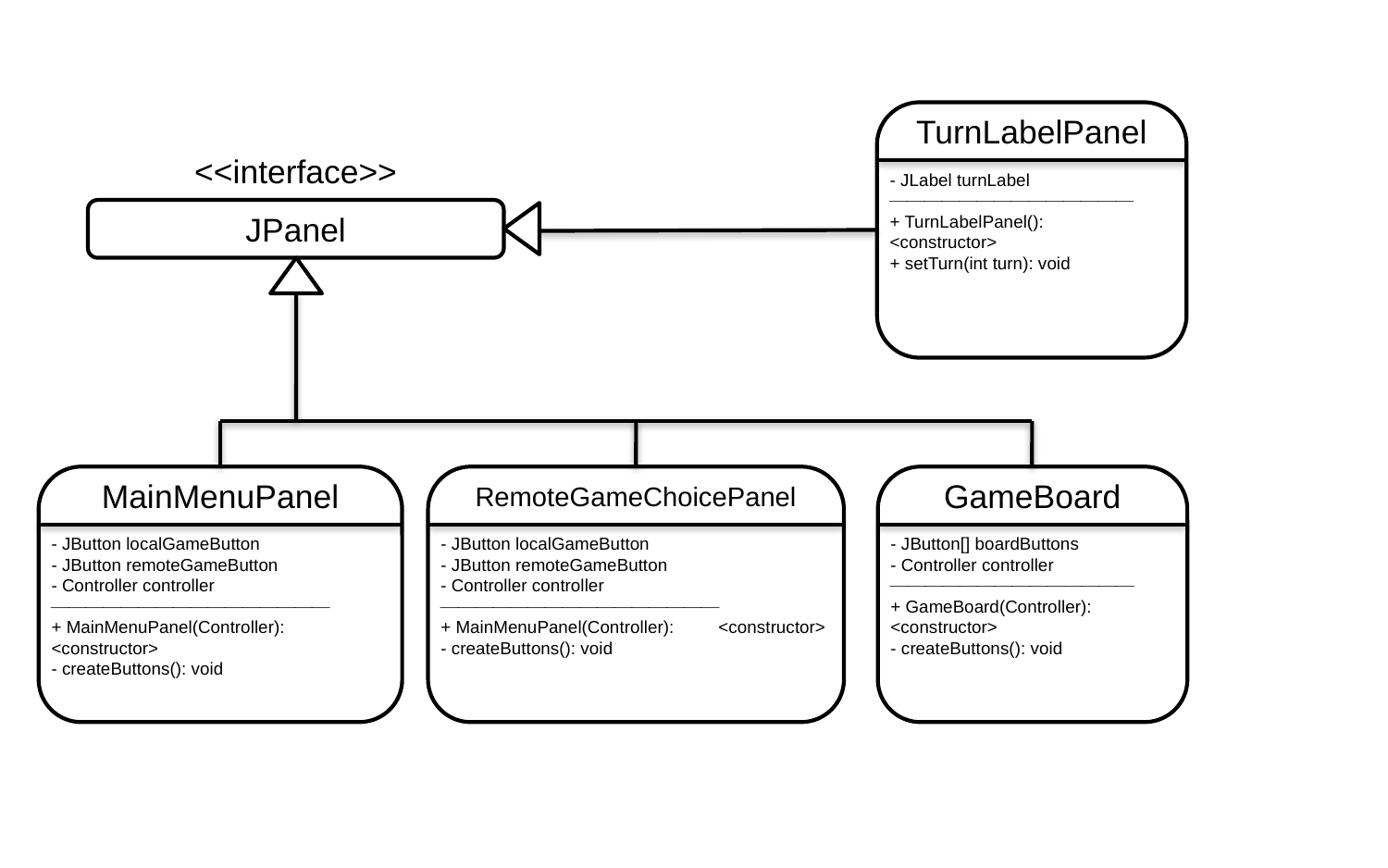

TurnLabelPanel

<<interface>>
- JLabel turnLabel
⎯⎯⎯⎯⎯⎯⎯⎯⎯⎯⎯⎯⎯⎯
+ TurnLabelPanel(): 	<constructor>
+ setTurn(int turn): void
JPanel

GameBoard
MainMenuPanel

RemoteGameChoicePanel

- JButton localGameButton
- JButton remoteGameButton
- Controller controller
⎯⎯⎯⎯⎯⎯⎯⎯⎯⎯⎯⎯⎯⎯⎯⎯
+ MainMenuPanel(Controller): 	<constructor>
- createButtons(): void
- JButton[] boardButtons
- Controller controller
⎯⎯⎯⎯⎯⎯⎯⎯⎯⎯⎯⎯⎯⎯
+ GameBoard(Controller): 	<constructor>
- createButtons(): void
- JButton localGameButton
- JButton remoteGameButton
- Controller controller
⎯⎯⎯⎯⎯⎯⎯⎯⎯⎯⎯⎯⎯⎯⎯⎯
+ MainMenuPanel(Controller): 	<constructor>
- createButtons(): void